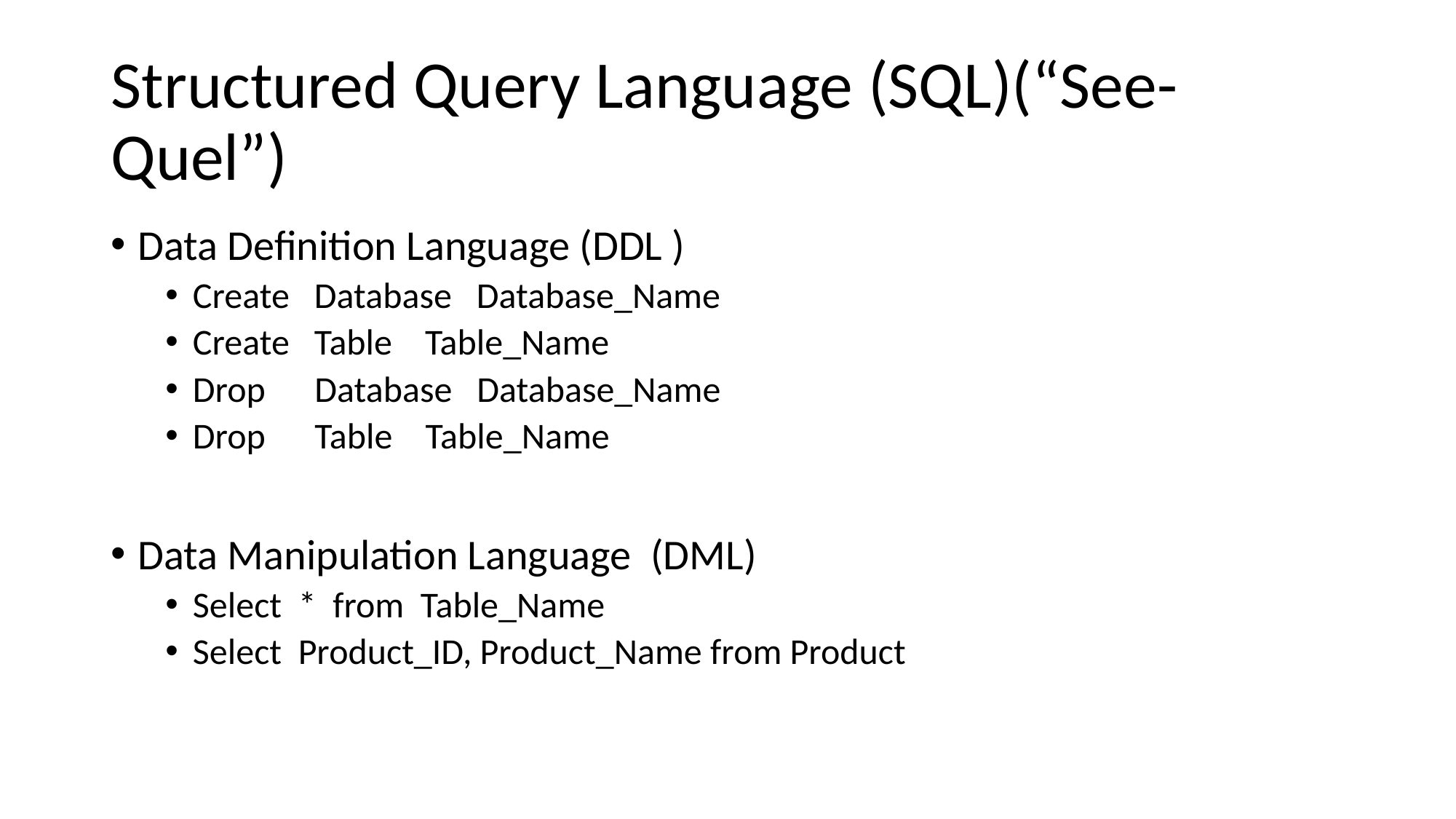

# Structured Query Language (SQL)(“See-Quel”)
Data Definition Language (DDL )
Create   Database   Database_Name
Create   Table    Table_Name
Drop      Database   Database_Name
Drop      Table    Table_Name

Data Manipulation Language  (DML)
Select  *  from  Table_Name
Select  Product_ID, Product_Name from Product